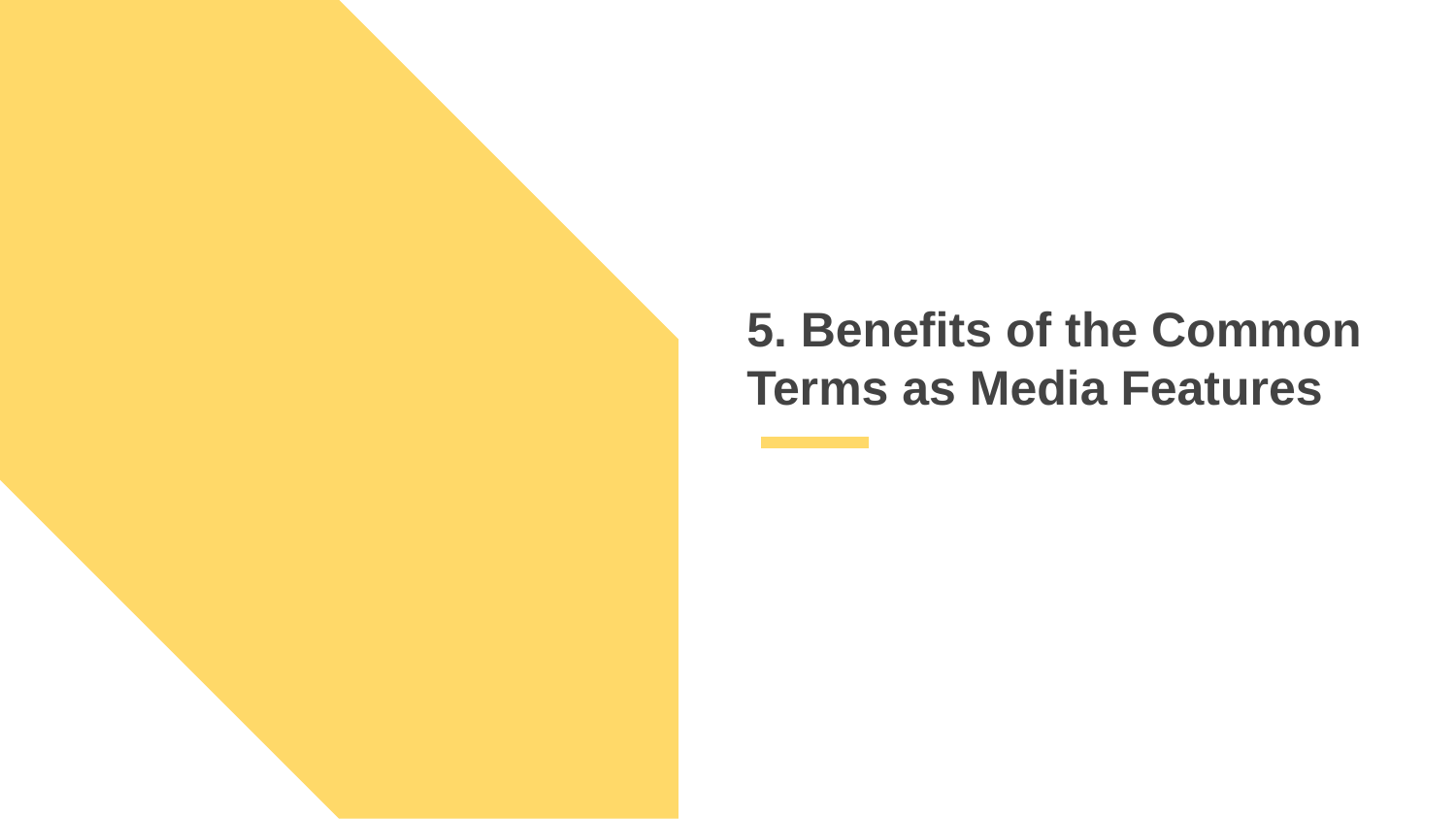

# 5. Benefits of the Common Terms as Media Features